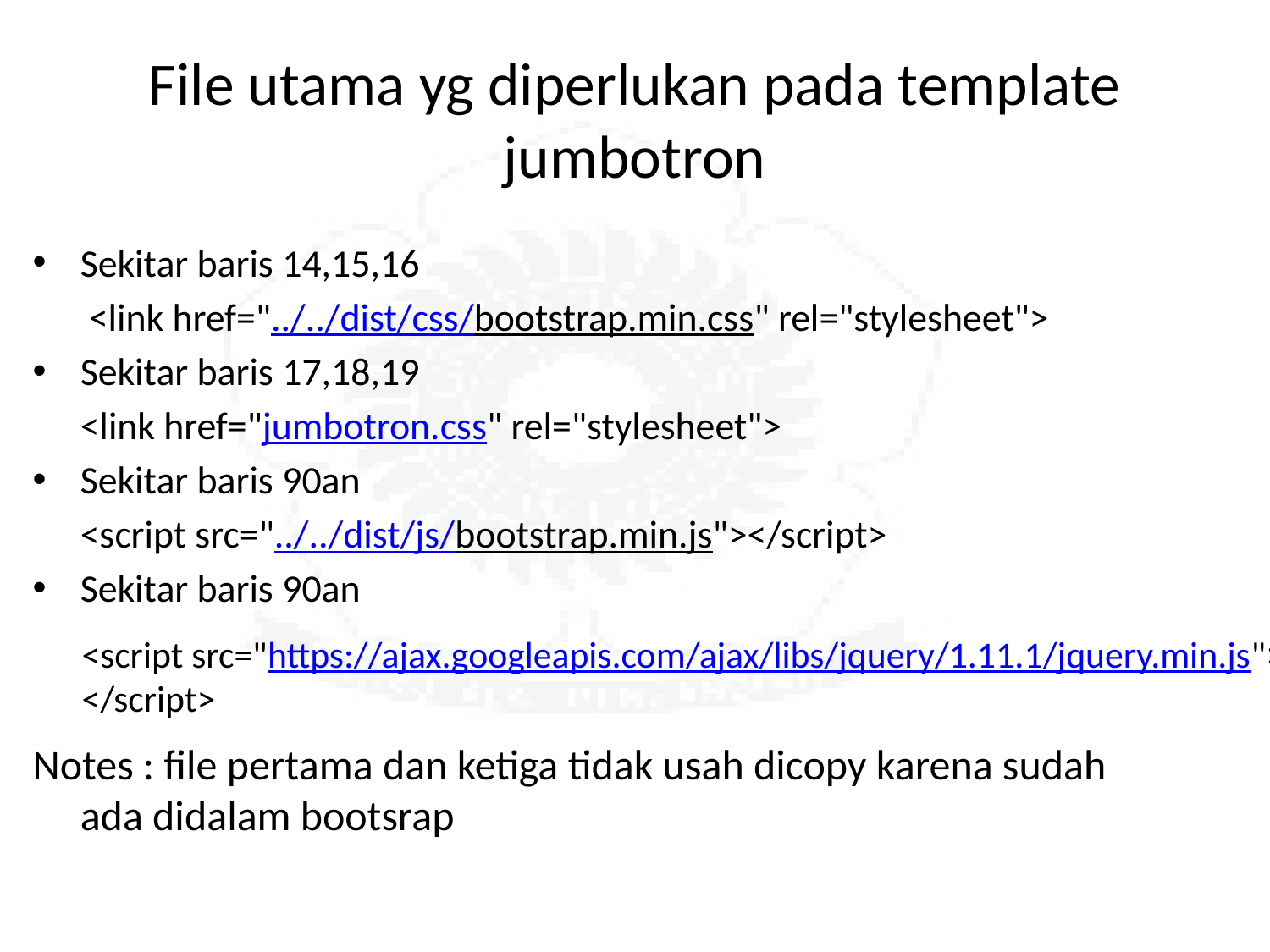

# File utama yg diperlukan pada template jumbotron
Sekitar baris 14,15,16
	 <link href="../../dist/css/bootstrap.min.css" rel="stylesheet">
Sekitar baris 17,18,19
	<link href="jumbotron.css" rel="stylesheet">
Sekitar baris 90an
	<script src="../../dist/js/bootstrap.min.js"></script>
Sekitar baris 90an

Notes : file pertama dan ketiga tidak usah dicopy karena sudah ada didalam bootsrap
<script src="https://ajax.googleapis.com/ajax/libs/jquery/1.11.1/jquery.min.js">
</script>